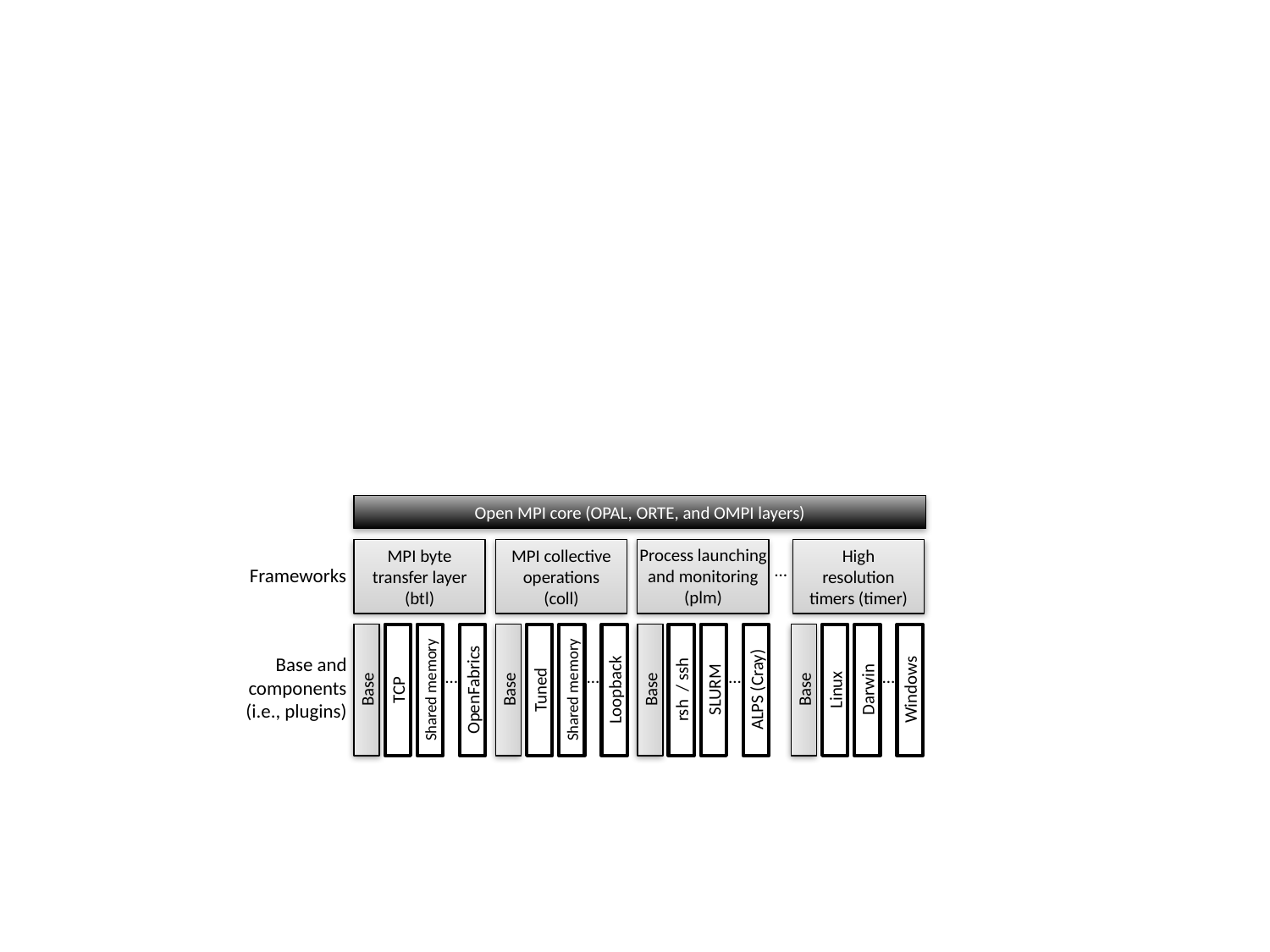

Open MPI core (OPAL, ORTE, and OMPI layers)
Process launching and monitoring (plm)
MPI byte transfer layer (btl)
MPI collective operations (coll)

High resolution timers (timer)
…
Frameworks
…
OpenFabrics
Shared memory
TCP
Base
…
Loopback
Shared memory
Tuned
Base
…
ALPS (Cray)
SLURM
rsh  / ssh
Base
…
Windows
Darwin
Linux
Base
Base and
components
(i.e., plugins)